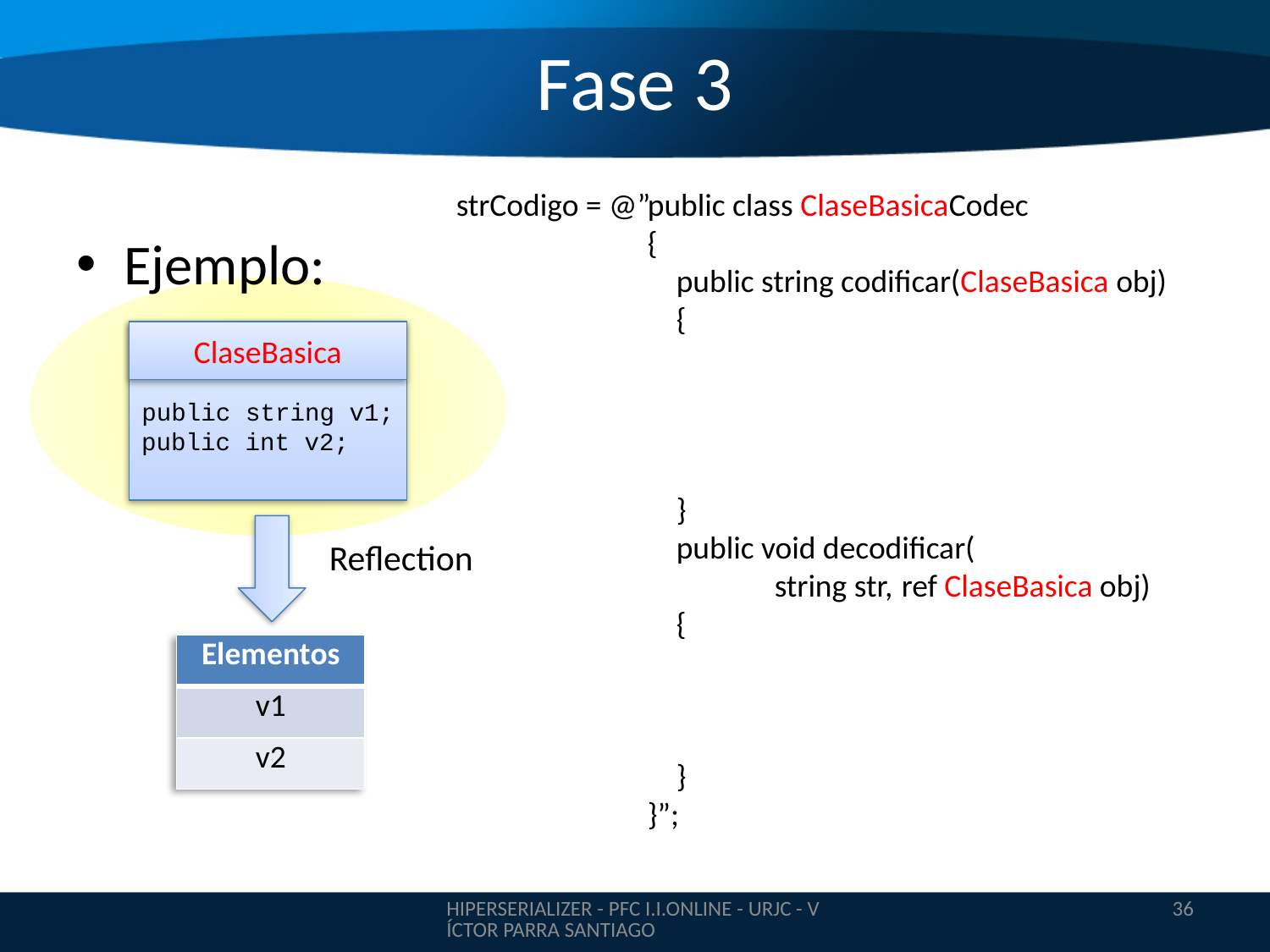

Fase 3
strCodigo = @”
public class ClaseBasicaCodec
{
    public string codificar(ClaseBasica obj)
    {
        String texto = “”;
        texto += obj.v1 + “,”;
        texto += obj.v2 + “,”;
        return texto;
    }
    public void decodificar(
	string str, 	ref ClaseBasica obj)
    {
        String[] elementos = str.Split(',');
        obj.v1 = elementos[0];
        obj.v2 = elementos[1];
    }
}”;
Ejemplo:

public string v1;
public int v2;
ClaseBasica
Reflection

| Elementos |
| --- |
| v1 |
| v2 |
HIPERSERIALIZER - PFC I.I.ONLINE - URJC - VÍCTOR PARRA SANTIAGO
36